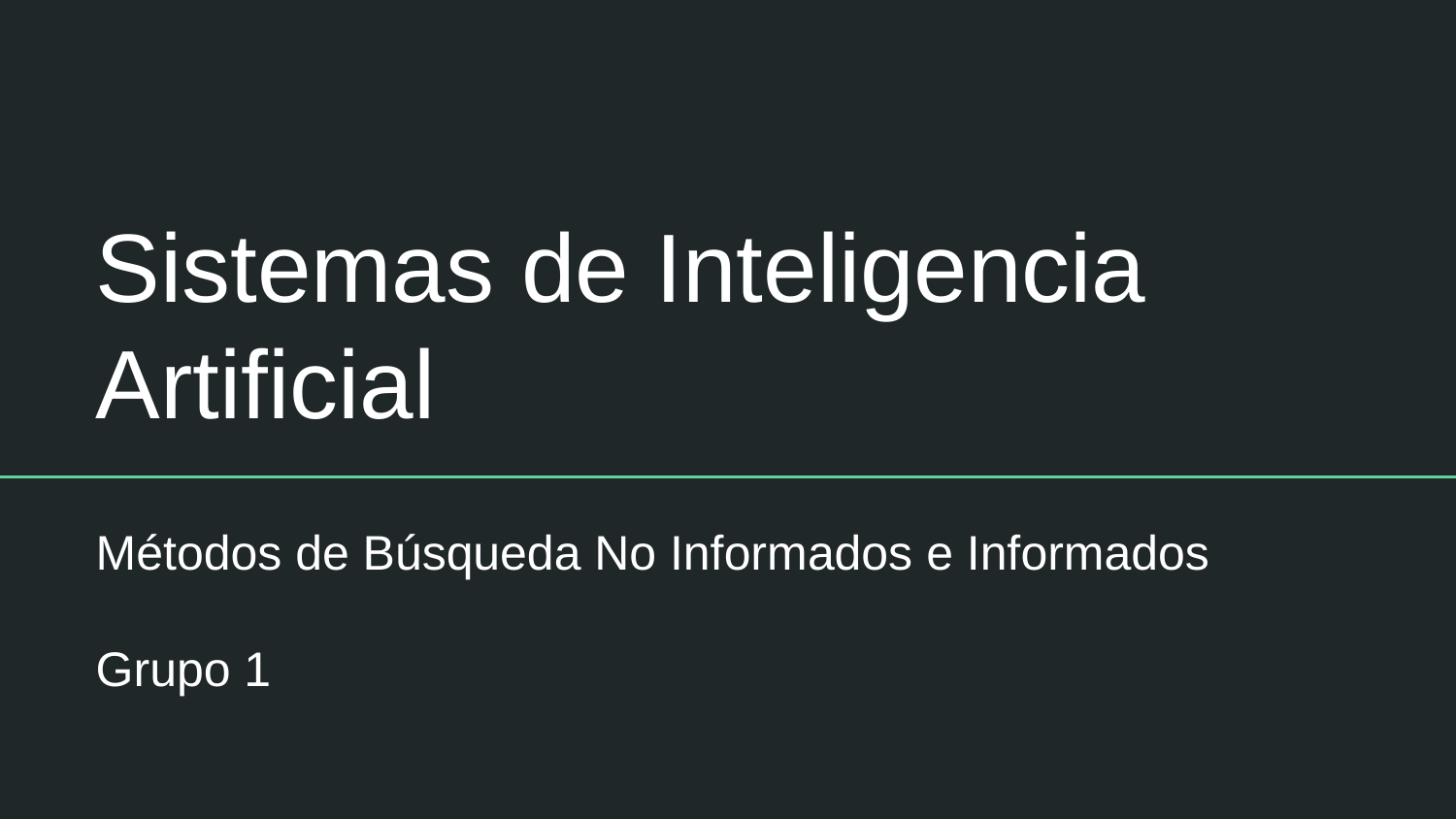

# Sistemas de Inteligencia Artificial
Métodos de Búsqueda No Informados e Informados

Grupo 1